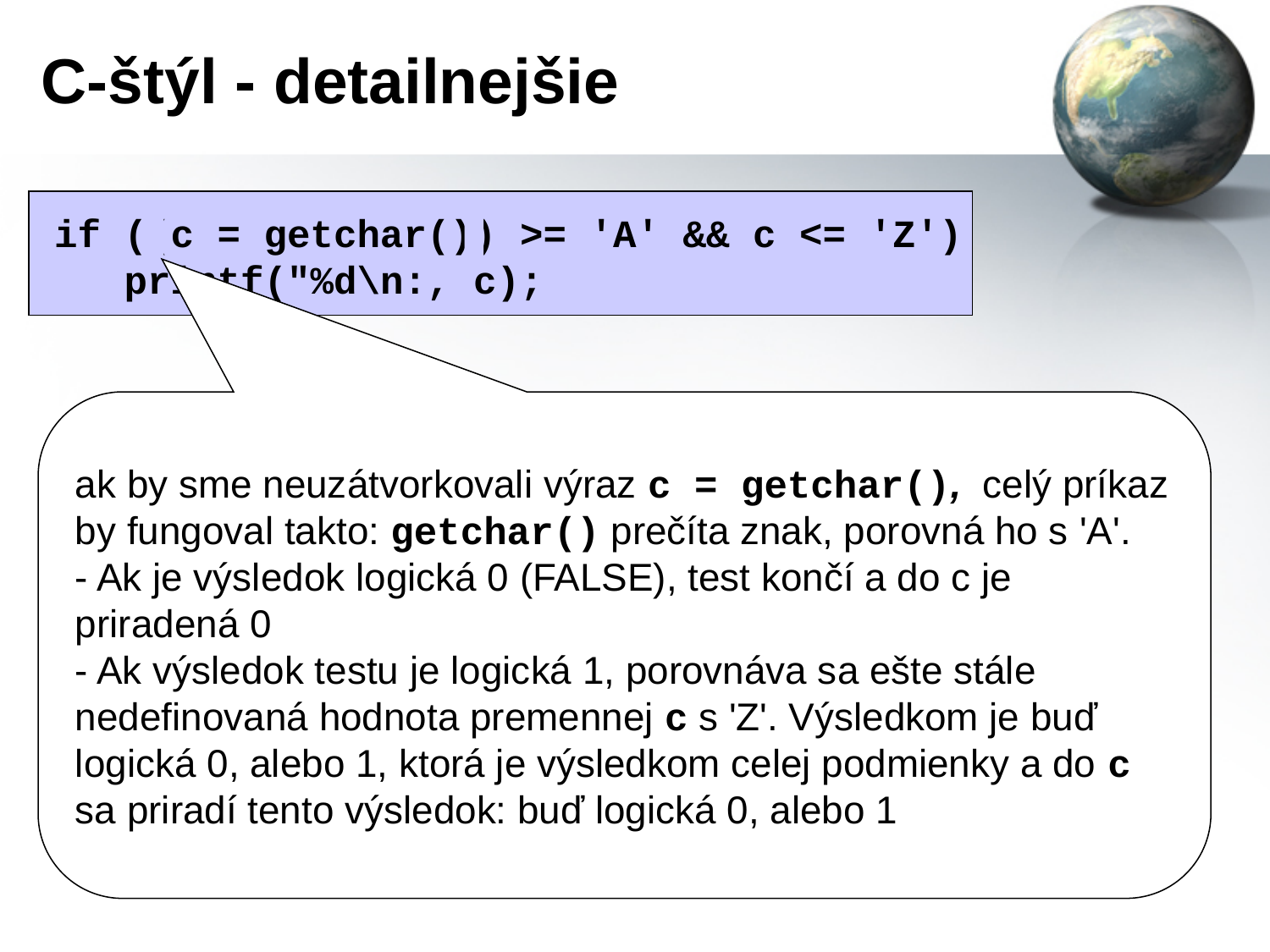

# C-štýl - detailnejšie

ak by sme neuzátvorkovali výraz c = getchar(),  celý príkaz by fungoval takto: getchar() prečíta znak, porovná ho s 'A'.
- Ak je výsledok logická 0 (FALSE), test končí a do c je priradená 0
- Ak výsledok testu je logická 1, porovnáva sa ešte stále nedefinovaná hodnota premennej c s 'Z'. Výsledkom je buď logická 0, alebo 1, ktorá je výsledkom celej podmienky a do c sa priradí tento výsledok: buď logická 0, alebo 1
if ((c = getchar()) >= 'A' && c <= 'Z')
   printf("%d\n:, c);